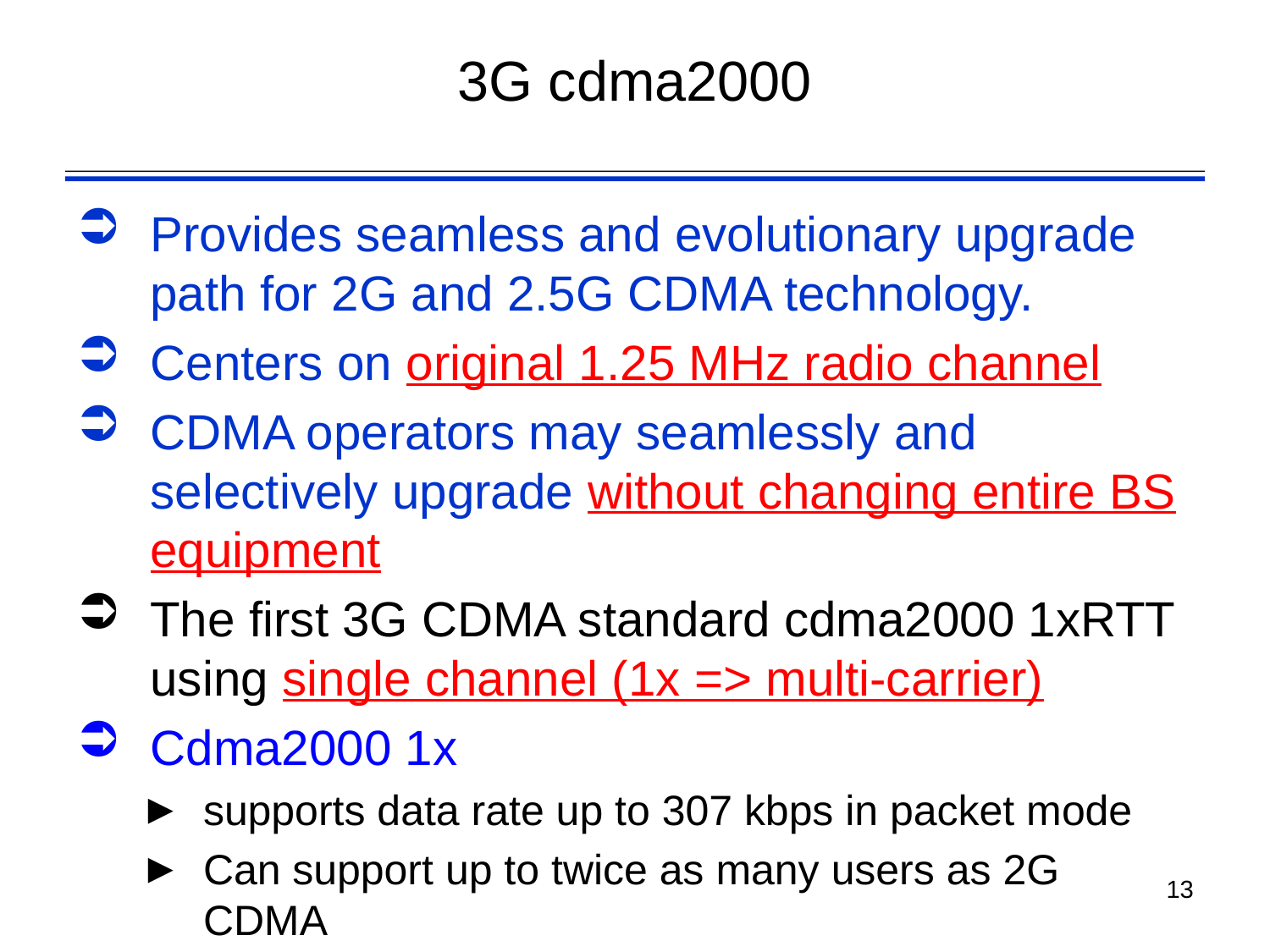

# 3G cdma2000
Provides seamless and evolutionary upgrade path for 2G and 2.5G CDMA technology.
Centers on original 1.25 MHz radio channel
CDMA operators may seamlessly and selectively upgrade without changing entire BS equipment
The first 3G CDMA standard cdma2000 1xRTT using single channel (1x => multi-carrier)
Cdma2000 1x
supports data rate up to 307 kbps in packet mode
Can support up to twice as many users as 2G CDMA

13